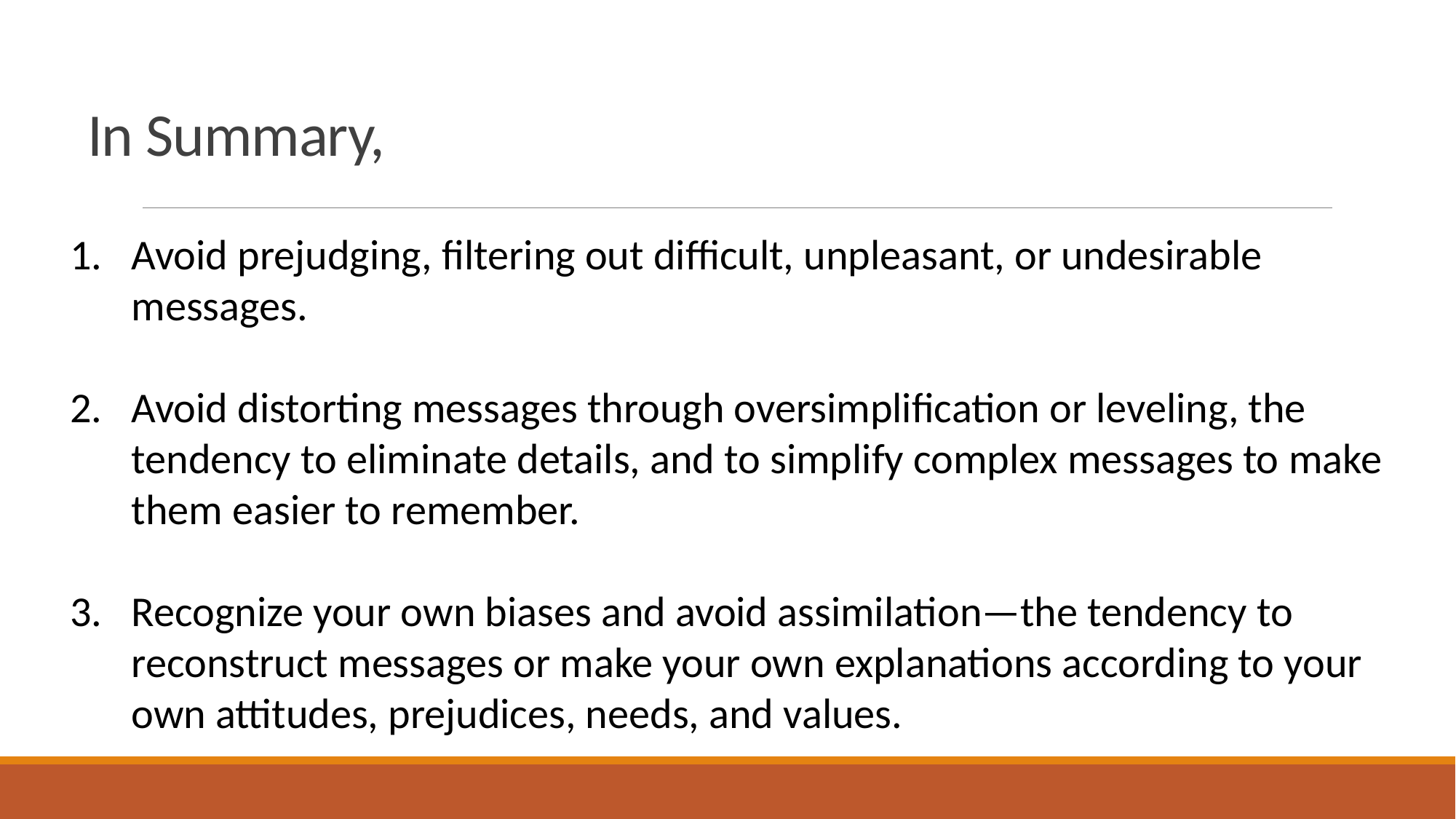

# In Summary,
Avoid prejudging, filtering out difficult, unpleasant, or undesirable messages.

Avoid distorting messages through oversimplification or leveling, the tendency to eliminate details, and to simplify complex messages to make them easier to remember.

Recognize your own biases and avoid assimilation—the tendency to reconstruct messages or make your own explanations according to your own attitudes, prejudices, needs, and values.